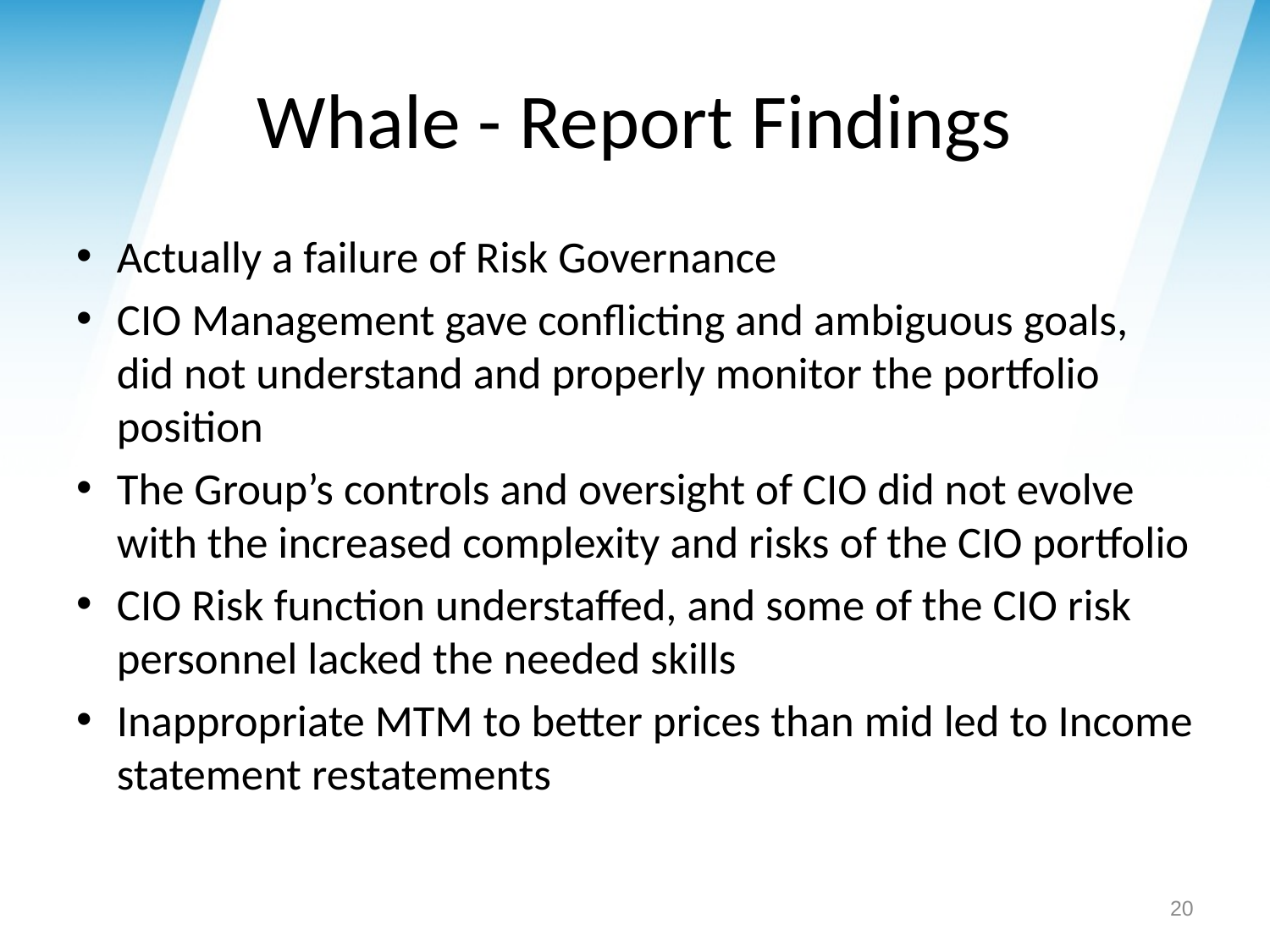

# Whale - Report Findings
Actually a failure of Risk Governance
CIO Management gave conflicting and ambiguous goals, did not understand and properly monitor the portfolio position
The Group’s controls and oversight of CIO did not evolve with the increased complexity and risks of the CIO portfolio
CIO Risk function understaffed, and some of the CIO risk personnel lacked the needed skills
Inappropriate MTM to better prices than mid led to Income statement restatements
20